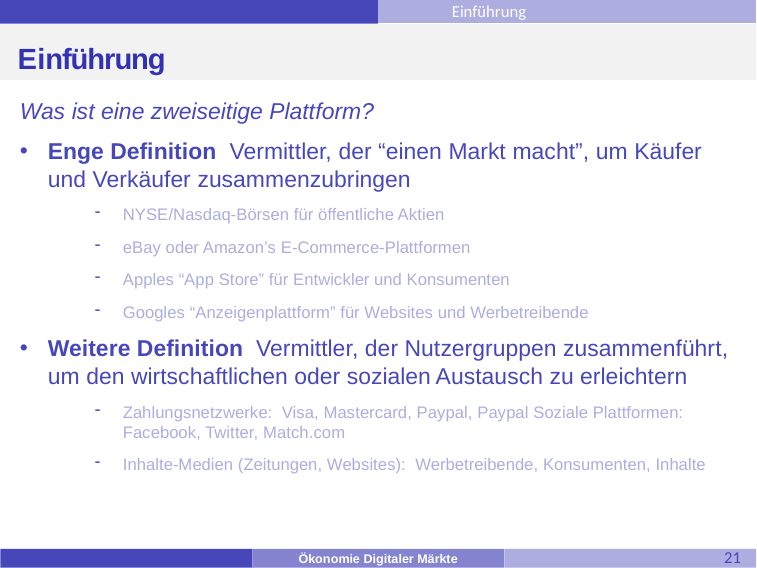

Einführung
# Einführung
Was ist eine zweiseitige Plattform?
Enge Definition  Vermittler, der “einen Markt macht”, um Käufer und Verkäufer zusammenzubringen
NYSE/Nasdaq-Börsen für öﬀentliche Aktien
eBay oder Amazon’s E-Commerce-Plattformen
Apples “App Store” für Entwickler und Konsumenten
Googles “Anzeigenplattform” für Websites und Werbetreibende
Weitere Definition  Vermittler, der Nutzergruppen zusammenführt, um den wirtschaftlichen oder sozialen Austausch zu erleichtern
Zahlungsnetzwerke:  Visa, Mastercard, Paypal, Paypal Soziale Plattformen:  Facebook, Twitter, Match.com
Inhalte-Medien (Zeitungen, Websites):  Werbetreibende, Konsumenten, Inhalte
21